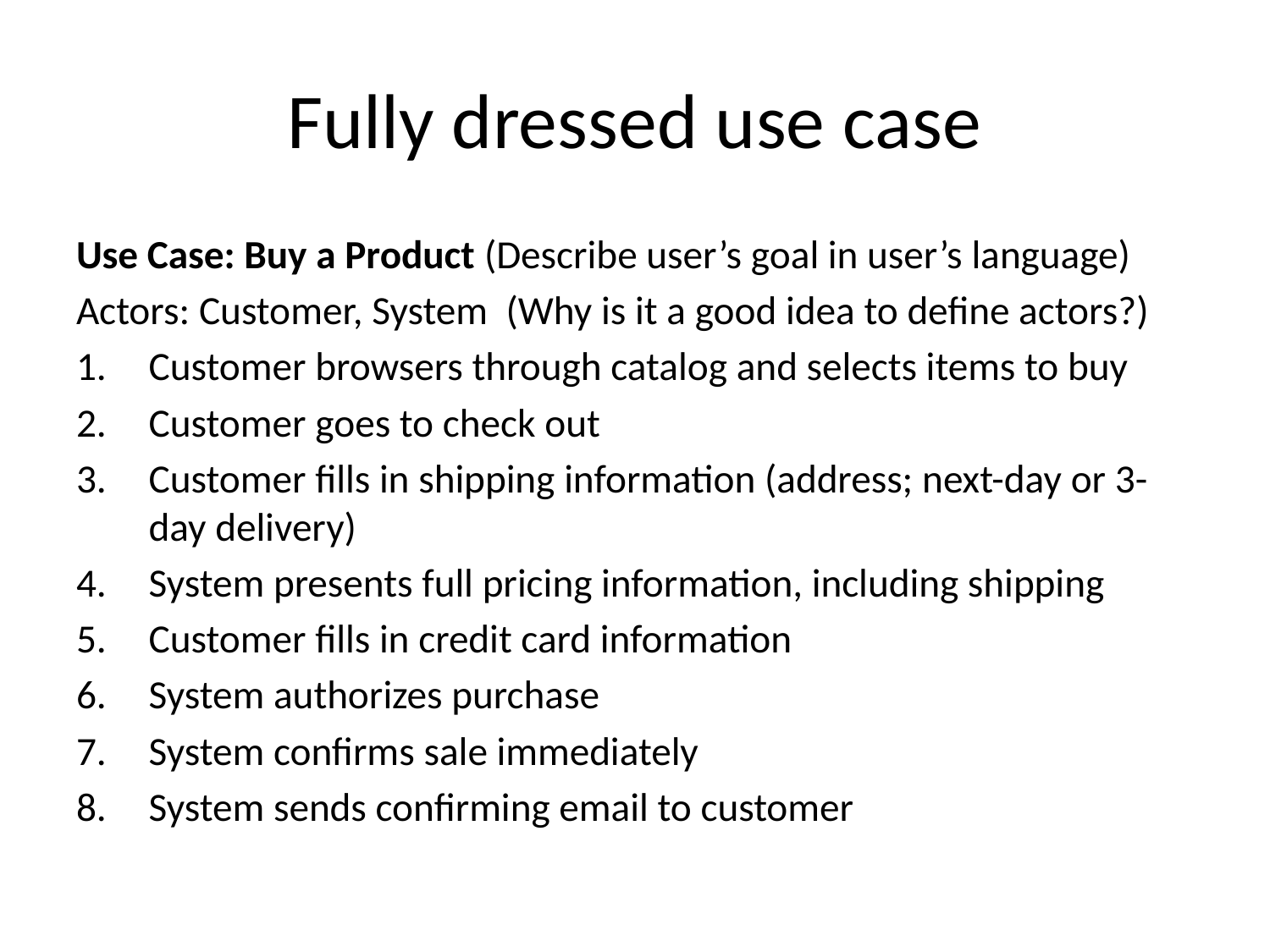

# Fully dressed use case
Use Case: Buy a Product (Describe user’s goal in user’s language)
Actors: Customer, System  (Why is it a good idea to define actors?)
Customer browsers through catalog and selects items to buy
Customer goes to check out
Customer fills in shipping information (address; next-day or 3-day delivery)
System presents full pricing information, including shipping
Customer fills in credit card information
System authorizes purchase
System confirms sale immediately
System sends confirming email to customer